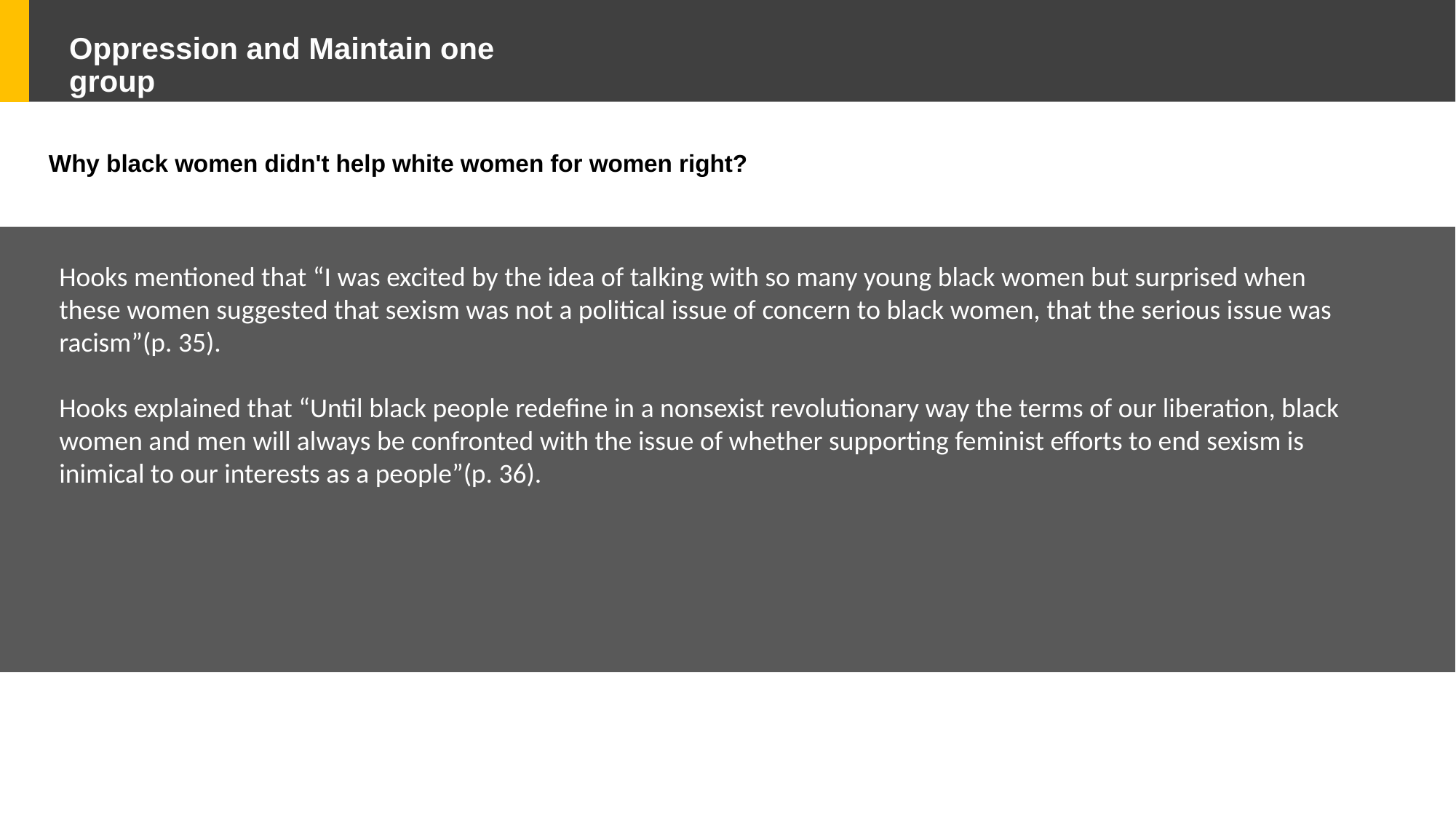

# Oppression and Maintain one group
Why black women didn't help white women for women right?

Hooks mentioned that “I was excited by the idea of talking with so many young black women but surprised when these women suggested that sexism was not a political issue of concern to black women, that the serious issue was racism”(p. 35).

Hooks explained that “Until black people redefine in a nonsexist revolutionary way the terms of our liberation, black women and men will always be confronted with the issue of whether supporting feminist efforts to end sexism is inimical to our interests as a people”(p. 36).